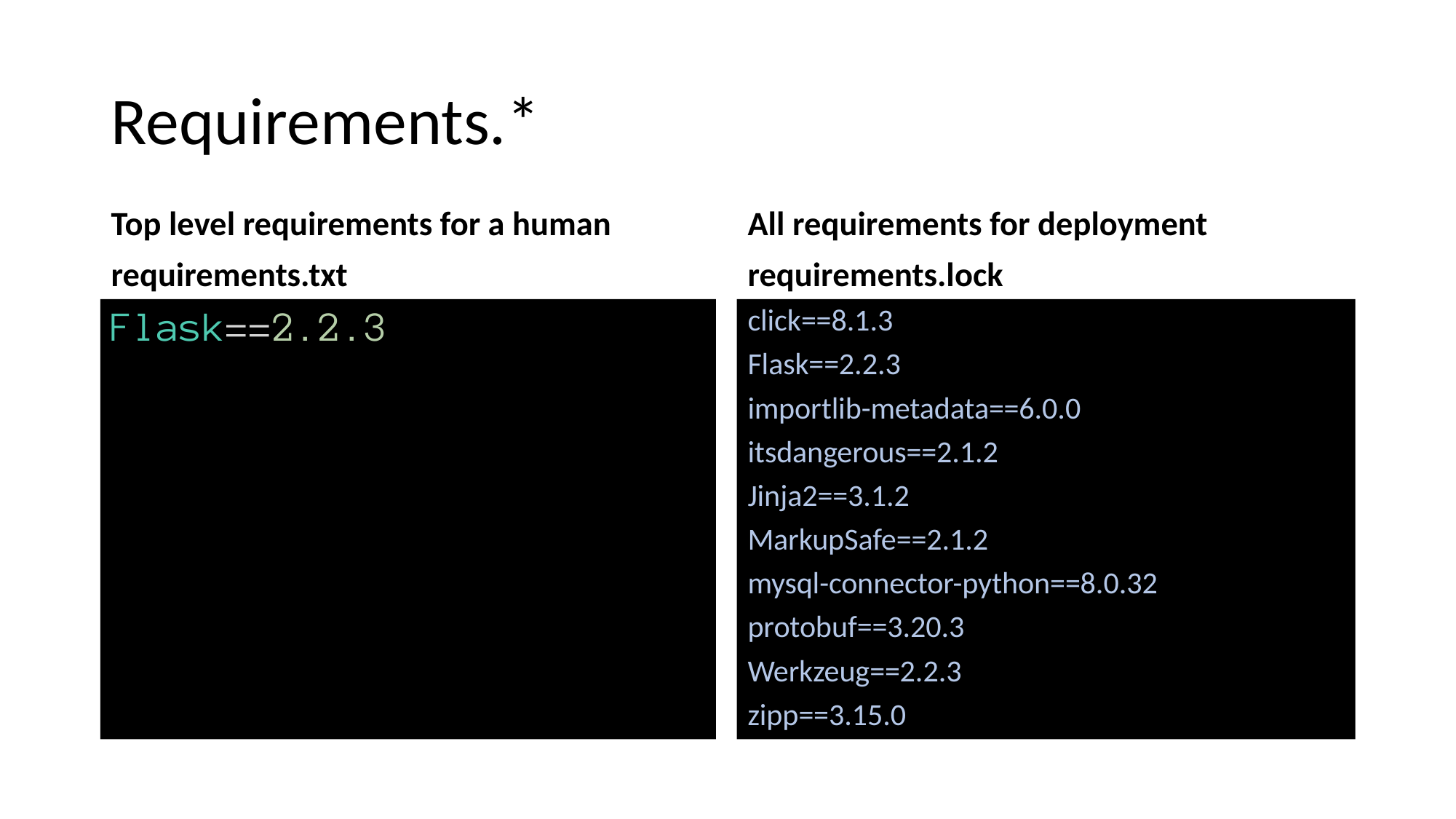

# Requirements.*
Top level requirements for a human
requirements.txt
All requirements for deployment
requirements.lock
Flask==2.2.3
click==8.1.3
Flask==2.2.3
importlib-metadata==6.0.0
itsdangerous==2.1.2
Jinja2==3.1.2
MarkupSafe==2.1.2
mysql-connector-python==8.0.32
protobuf==3.20.3
Werkzeug==2.2.3
zipp==3.15.0